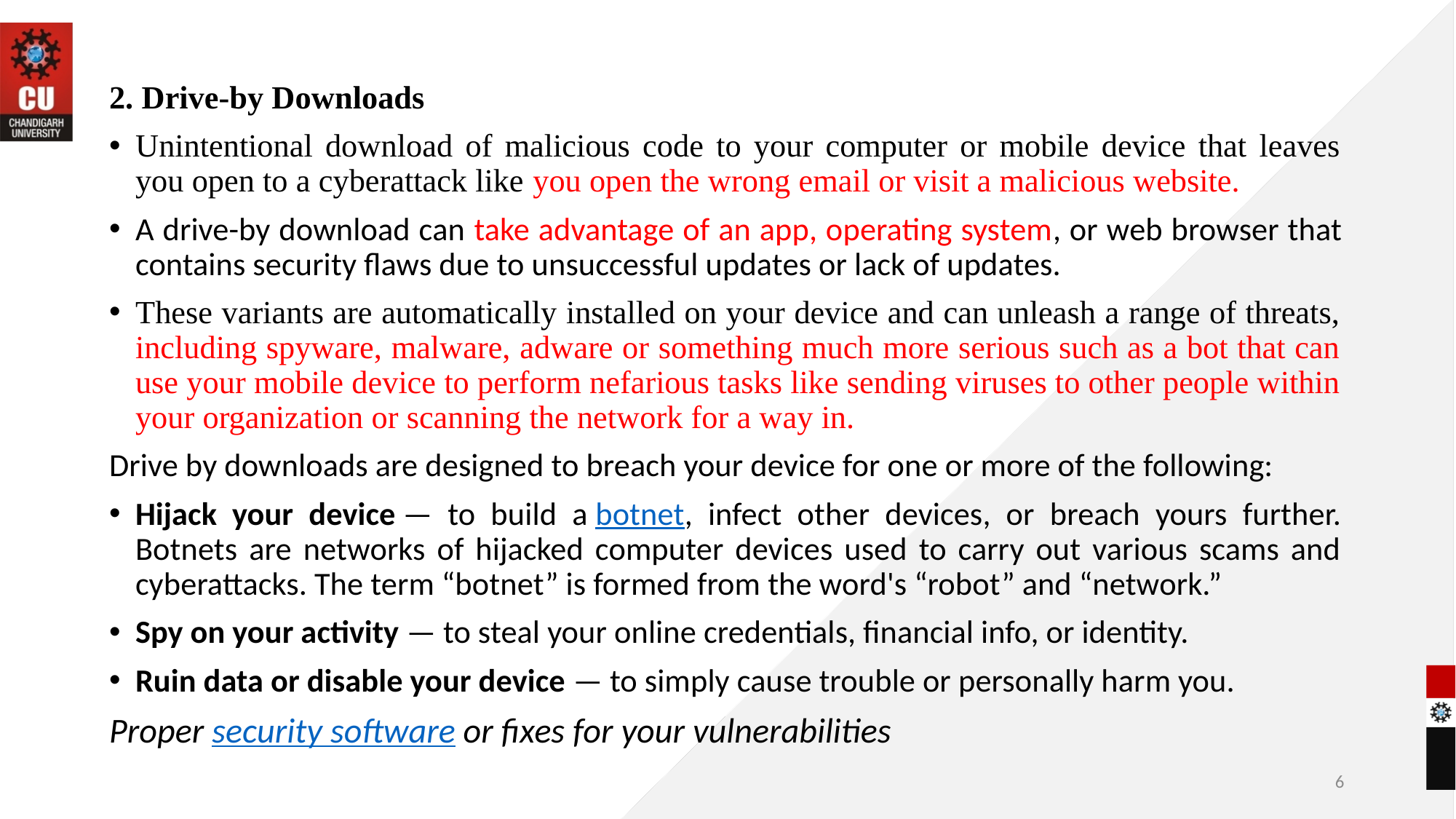

2. Drive-by Downloads
Unintentional download of malicious code to your computer or mobile device that leaves you open to a cyberattack like you open the wrong email or visit a malicious website.
A drive-by download can take advantage of an app, operating system, or web browser that contains security flaws due to unsuccessful updates or lack of updates.
These variants are automatically installed on your device and can unleash a range of threats, including spyware, malware, adware or something much more serious such as a bot that can use your mobile device to perform nefarious tasks like sending viruses to other people within your organization or scanning the network for a way in.
Drive by downloads are designed to breach your device for one or more of the following:
Hijack your device — to build a botnet, infect other devices, or breach yours further. Botnets are networks of hijacked computer devices used to carry out various scams and cyberattacks. The term “botnet” is formed from the word's “robot” and “network.”
Spy on your activity — to steal your online credentials, financial info, or identity.
Ruin data or disable your device — to simply cause trouble or personally harm you.
Proper security software or fixes for your vulnerabilities

6